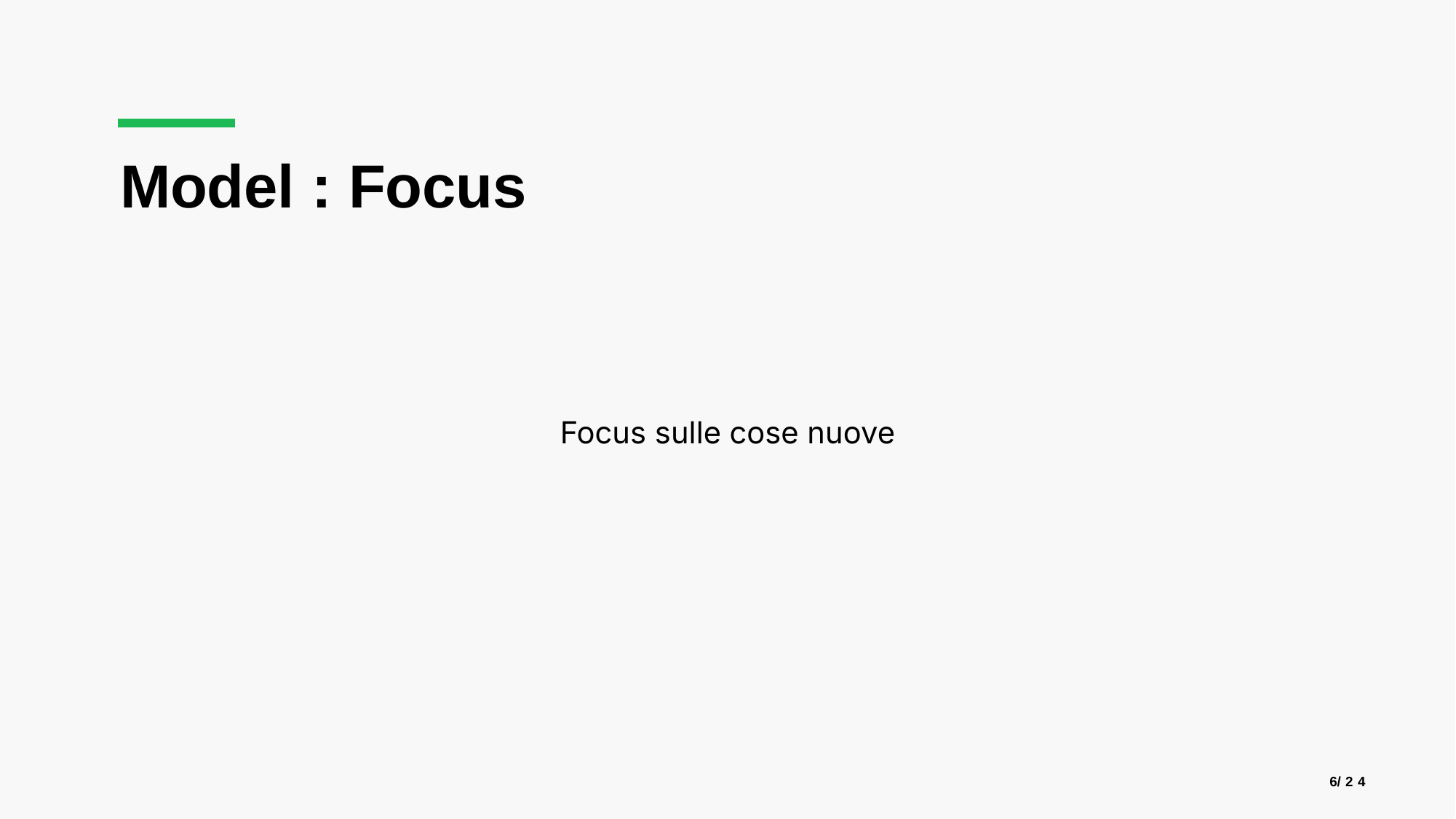

# Model : Focus
Focus sulle cose nuove

6/24